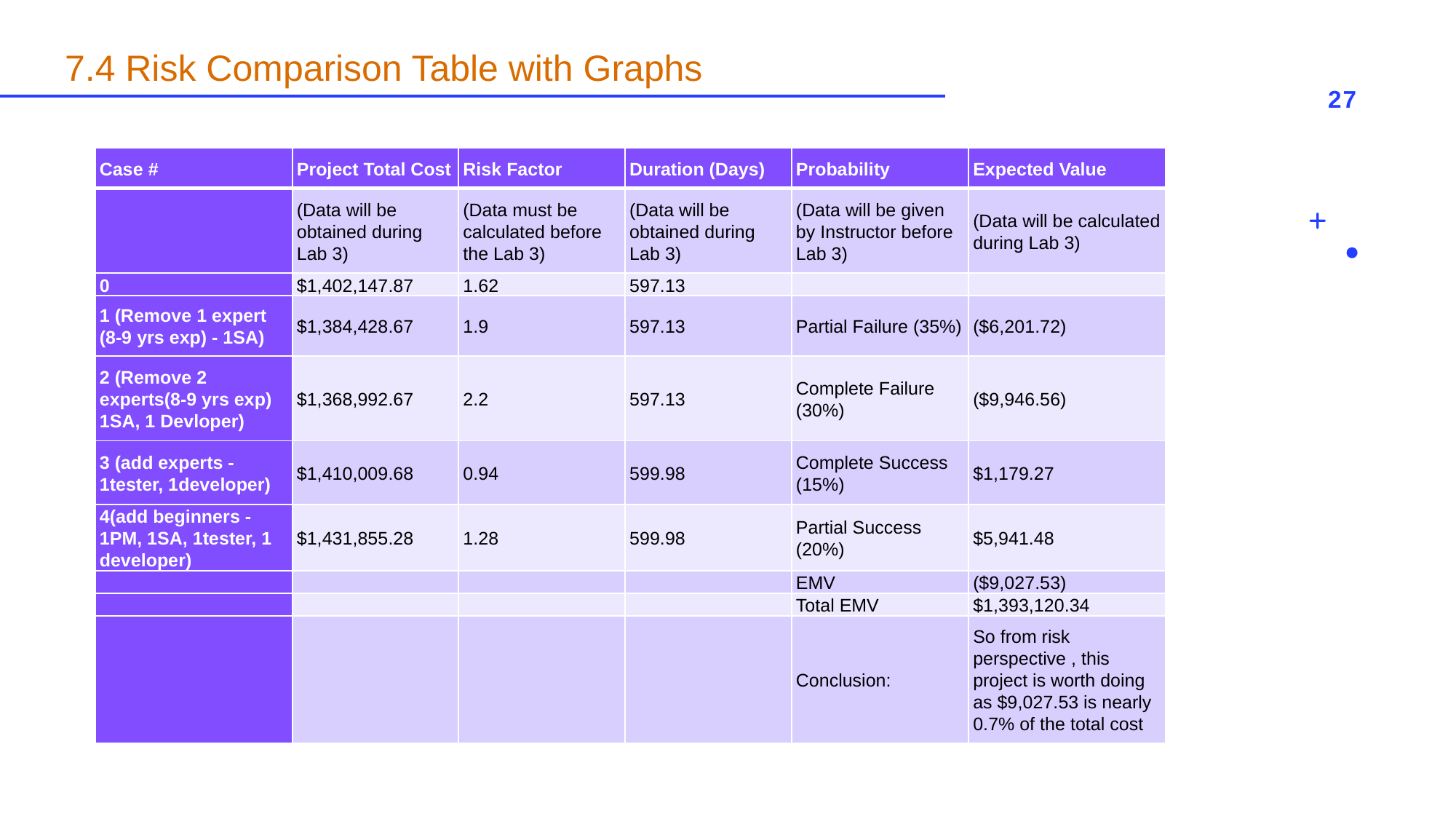

# 7.4 Risk Comparison Table with Graphs
27
| Case # | Project Total Cost | Risk Factor | Duration (Days) | Probability | Expected Value |
| --- | --- | --- | --- | --- | --- |
|  | (Data will be obtained during Lab 3) | (Data must be calculated before the Lab 3) | (Data will be obtained during Lab 3) | (Data will be given by Instructor before Lab 3) | (Data will be calculated during Lab 3) |
| 0 | $1,402,147.87 | 1.62 | 597.13 |  |  |
| 1 (Remove 1 expert (8-9 yrs exp) - 1SA) | $1,384,428.67 | 1.9 | 597.13 | Partial Failure (35%) | ($6,201.72) |
| 2 (Remove 2 experts(8-9 yrs exp) 1SA, 1 Devloper) | $1,368,992.67 | 2.2 | 597.13 | Complete Failure (30%) | ($9,946.56) |
| 3 (add experts - 1tester, 1developer) | $1,410,009.68 | 0.94 | 599.98 | Complete Success (15%) | $1,179.27 |
| 4(add beginners - 1PM, 1SA, 1tester, 1 developer) | $1,431,855.28 | 1.28 | 599.98 | Partial Success (20%) | $5,941.48 |
|  |  |  |  | EMV | ($9,027.53) |
|  |  |  |  | Total EMV | $1,393,120.34 |
|  |  |  |  | Conclusion: | So from risk perspective , this project is worth doing as $9,027.53 is nearly 0.7% of the total cost |